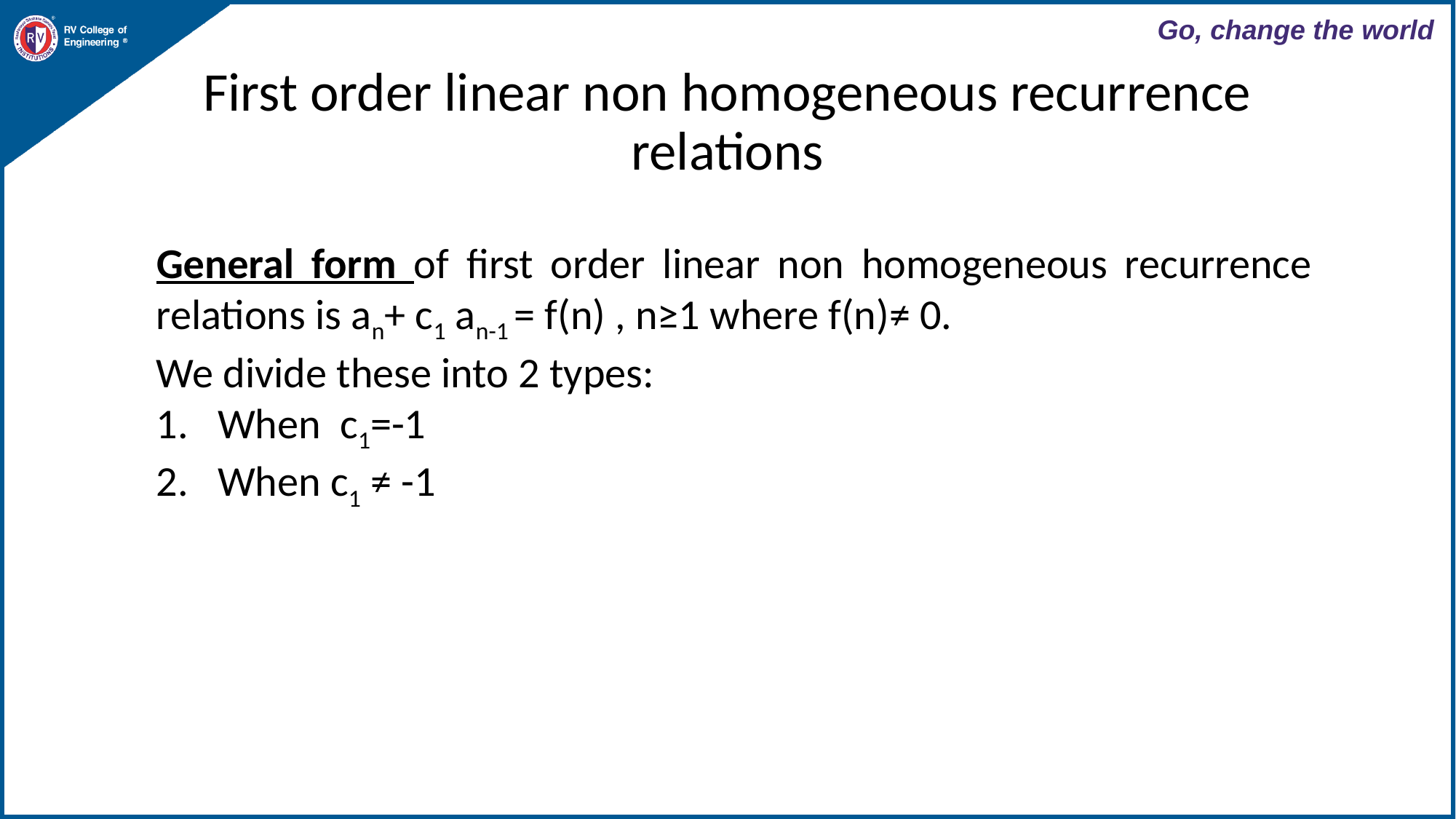

# First order linear non homogeneous recurrence relations
General form of first order linear non homogeneous recurrence relations is an+ c1 an-1 = f(n) , n≥1 where f(n)≠ 0.
We divide these into 2 types:
When  c1=-1
When c1 ≠ -1